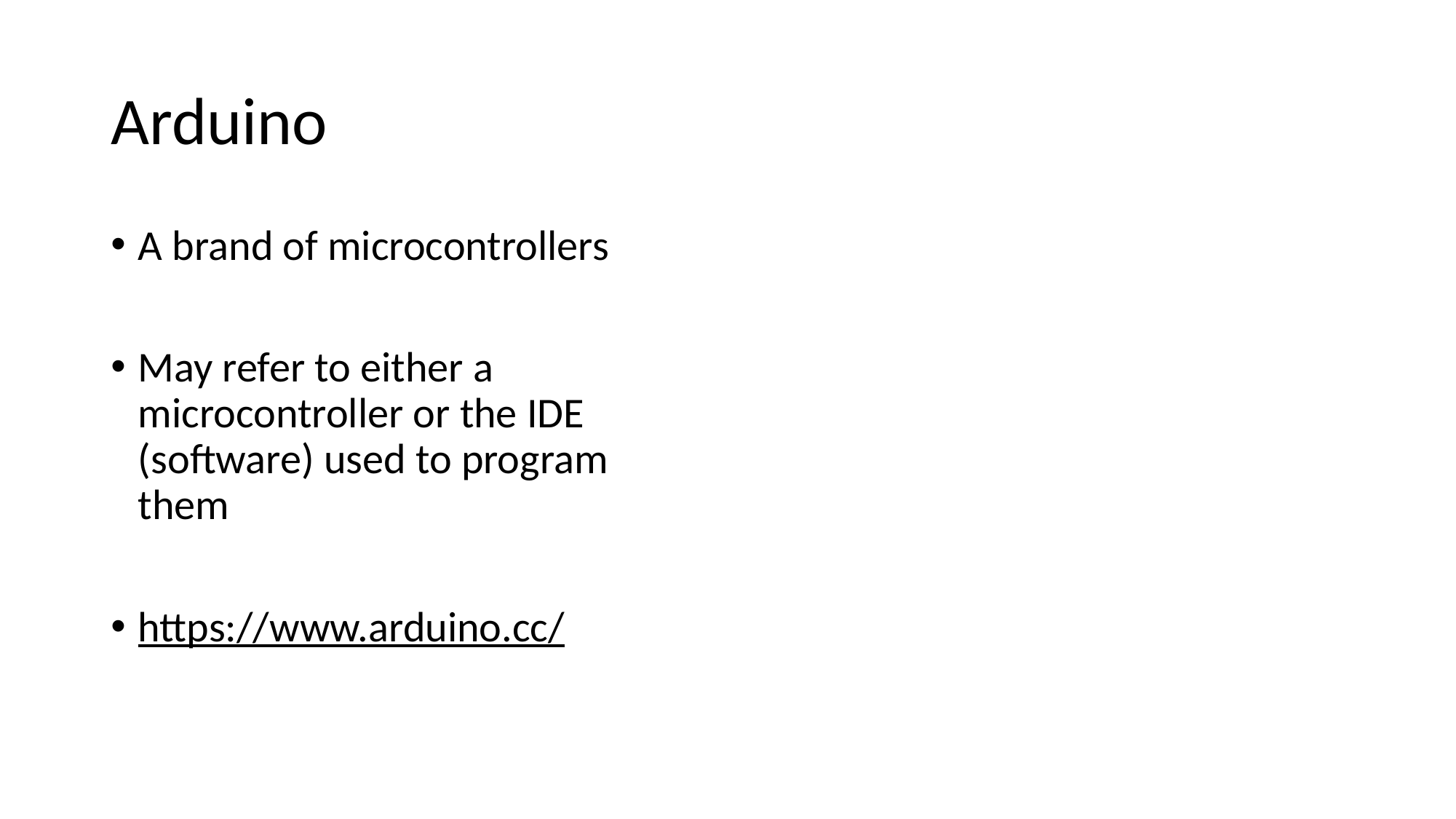

# Arduino
A brand of microcontrollers

May refer to either a microcontroller or the IDE (software) used to program them

https://www.arduino.cc/